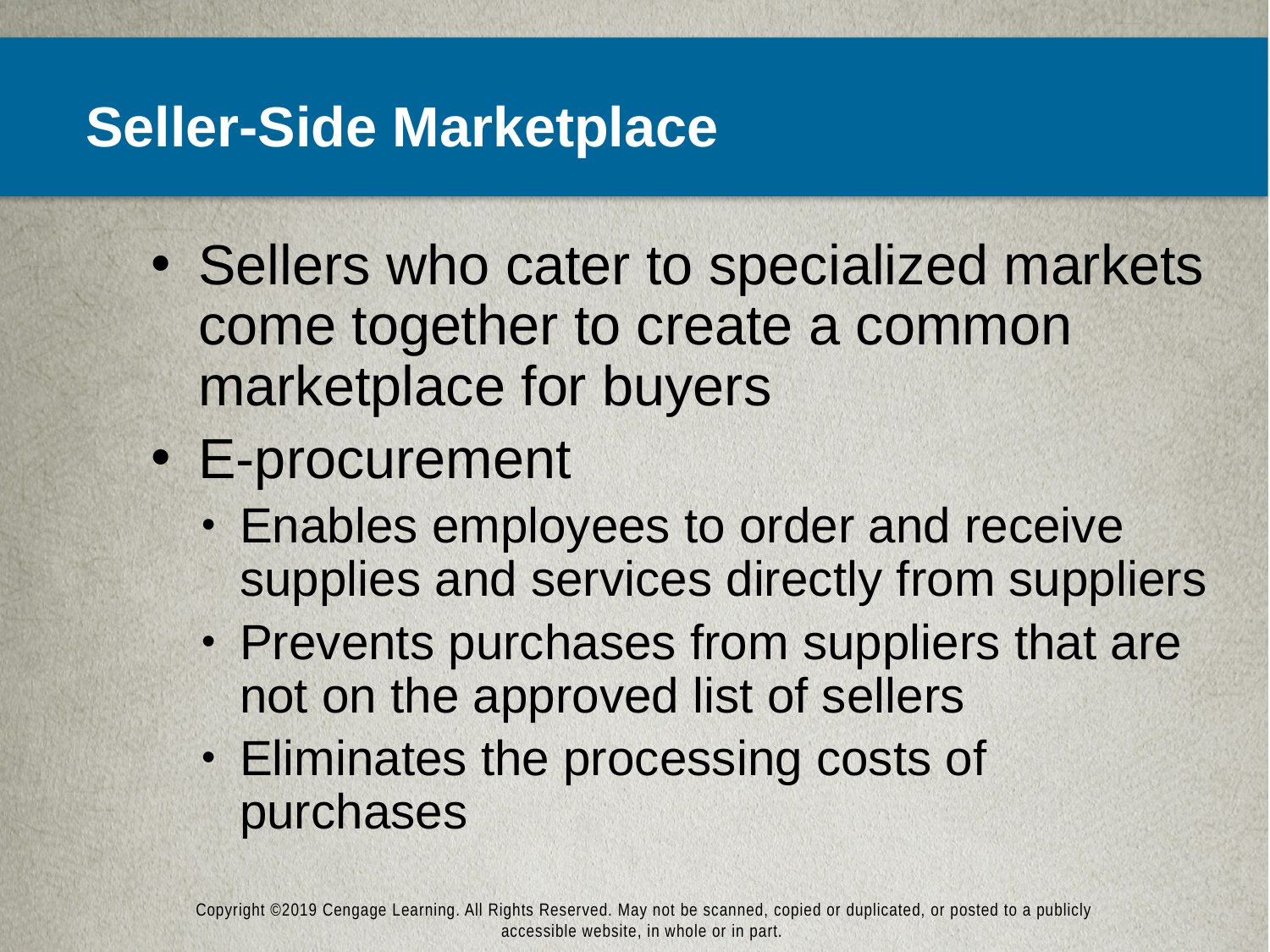

# Seller-Side Marketplace
Sellers who cater to specialized markets come together to create a common marketplace for buyers
E-procurement
Enables employees to order and receive supplies and services directly from suppliers
Prevents purchases from suppliers that are not on the approved list of sellers
Eliminates the processing costs of purchases